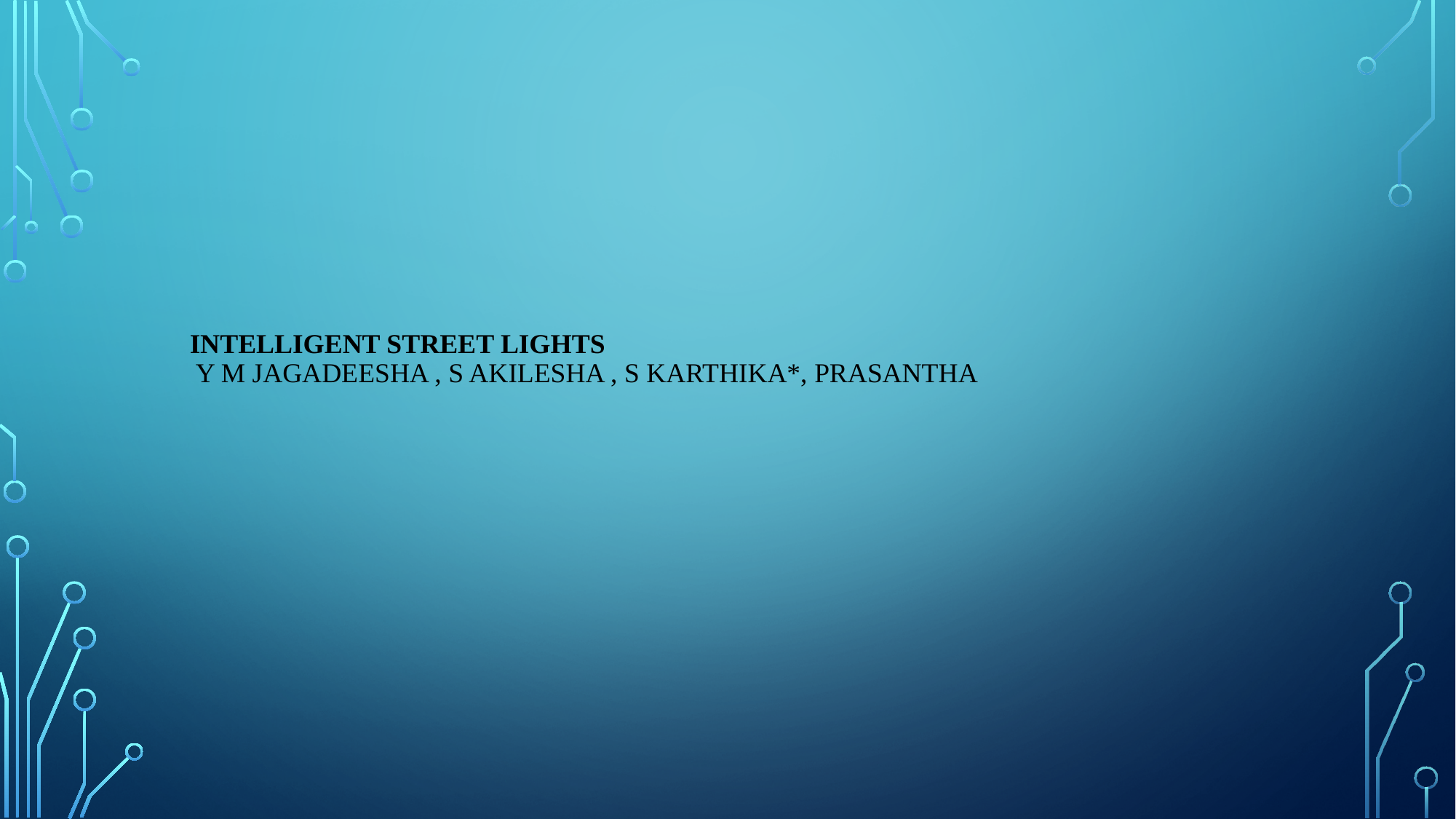

# Intelligent Street Lights Y M Jagadeesha , S Akilesha , S Karthika*, Prasantha